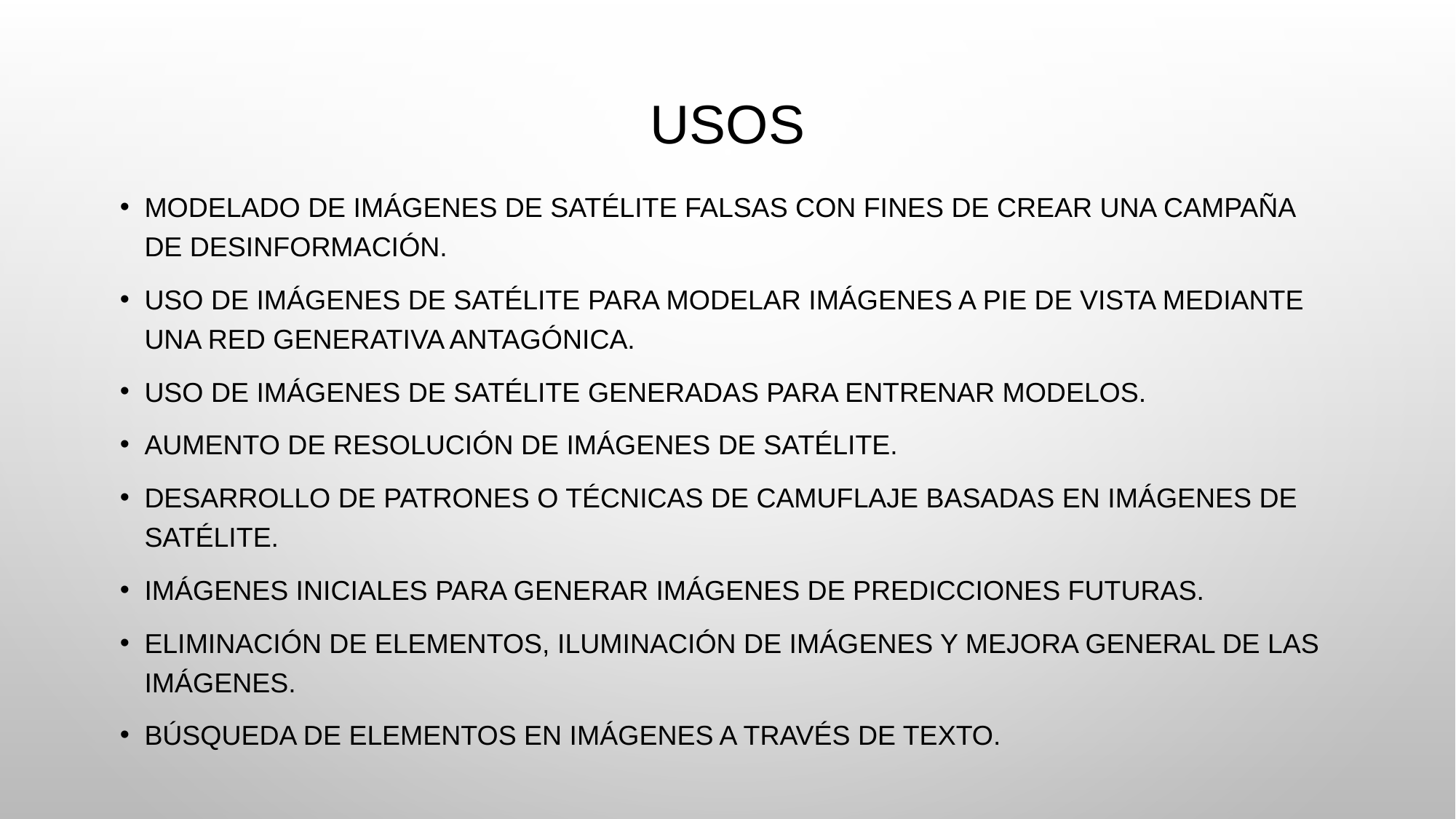

# Usos
Modelado de imágenes de satélite falsas con fines de crear una campaña de desinformación.
Uso de imágenes de satélite para modelar imágenes a pie de vista mediante una red generativa antagónica.
Uso de imágenes de satélite generadas para entrenar modelos.
Aumento de resolución de imágenes de satélite.
Desarrollo de patrones o técnicas de camuflaje basadas en imágenes de satélite.
Imágenes iniciales para generar imágenes de predicciones futuras.
Eliminación de elementos, iluminación de imágenes y mejora general de las imágenes.
Búsqueda de elementos en imágenes a través de texto.